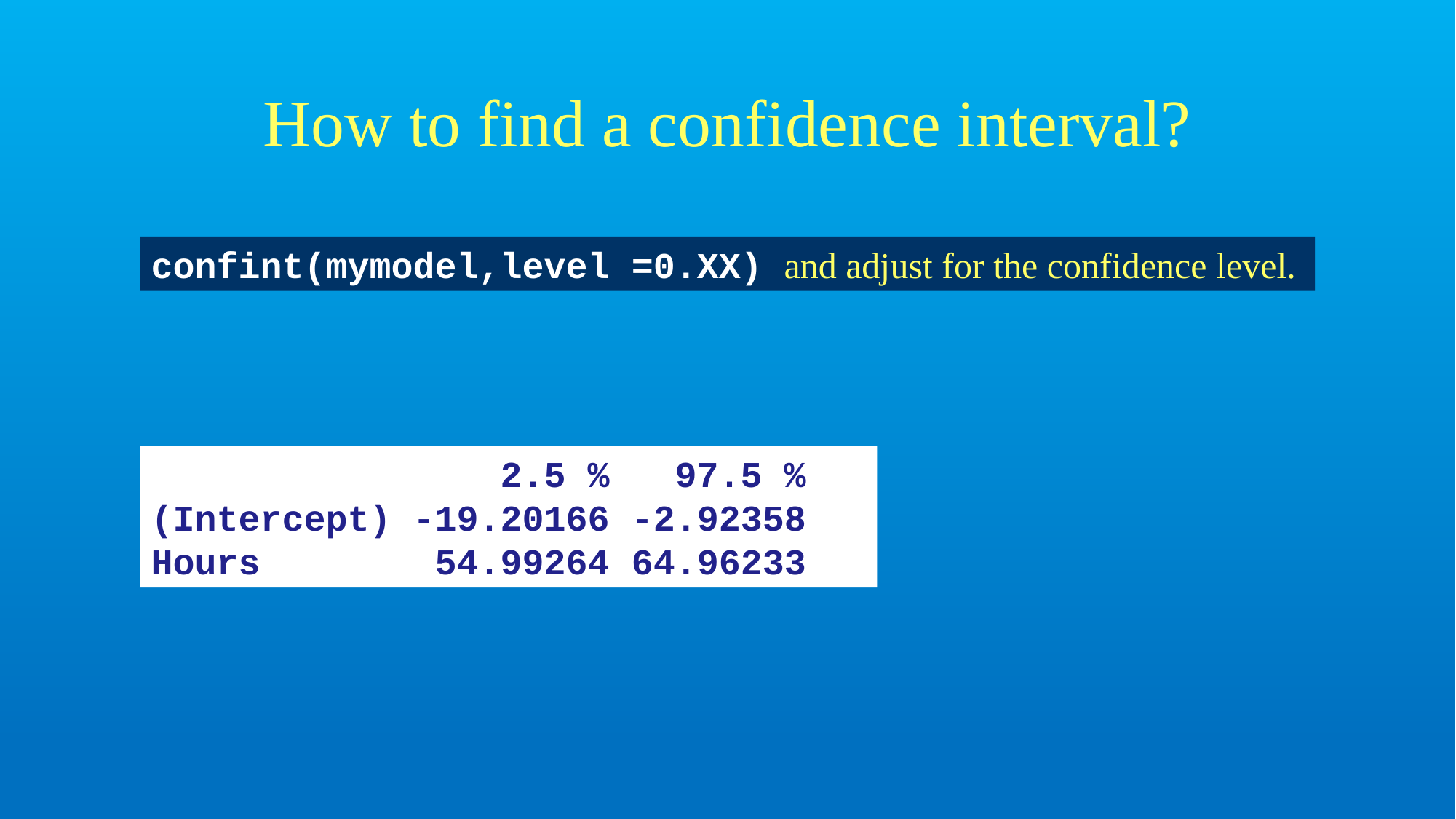

# How to find a confidence interval?
confint(mymodel,level =0.XX) and adjust for the confidence level.
			 2.5 %   97.5 %
(Intercept) -19.20166 -2.92358
Hours        54.99264 64.96233